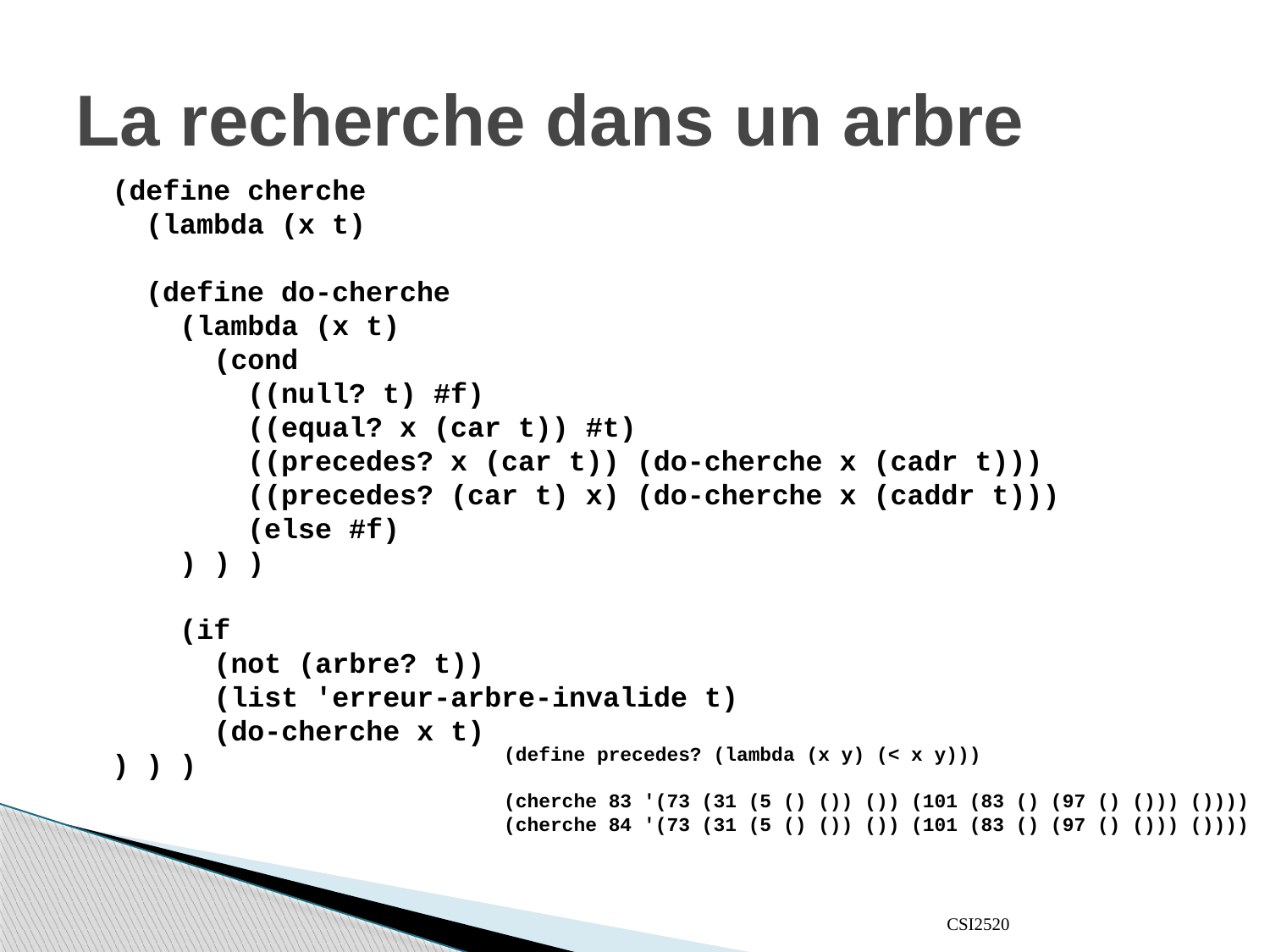

# La recherche dans un arbre
(define cherche
  (lambda (x t)

  (define do-cherche
    (lambda (x t)
      (cond
        ((null? t) #f)
        ((equal? x (car t)) #t)
        ((precedes? x (car t)) (do-cherche x (cadr t)))
        ((precedes? (car t) x) (do-cherche x (caddr t)))
        (else #f)
    ) ) )

    (if
      (not (arbre? t))
      (list 'erreur-arbre-invalide t)
      (do-cherche x t)
) ) )

(define precedes? (lambda (x y) (< x y)))

(cherche 83 '(73 (31 (5 () ()) ()) (101 (83 () (97 () ())) ())))
(cherche 84 '(73 (31 (5 () ()) ()) (101 (83 () (97 () ())) ())))

CSI2520